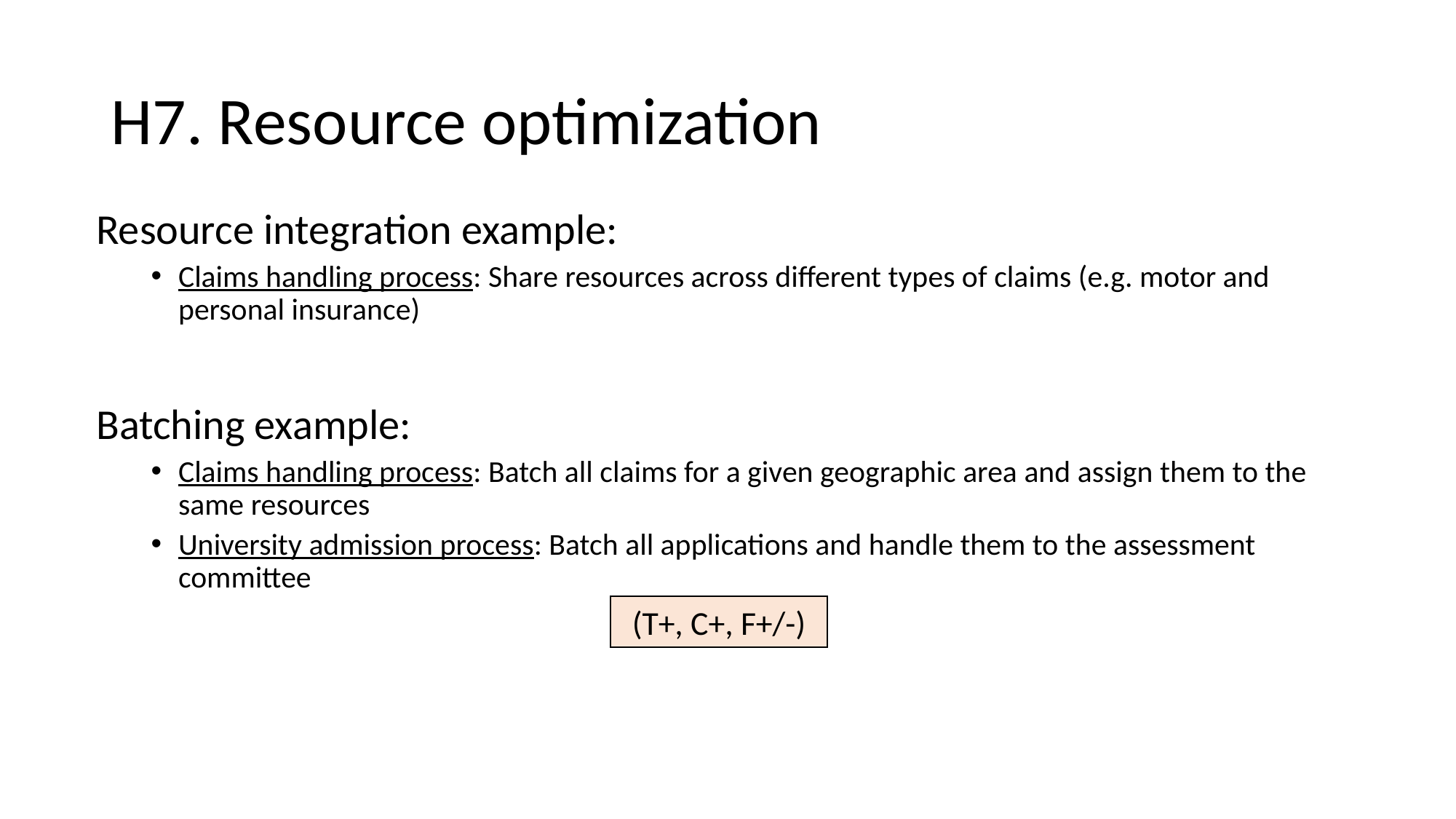

# H7. Resource optimization
Resource integration example:
Claims handling process: Share resources across different types of claims (e.g. motor and personal insurance)

Batching example:
Claims handling process: Batch all claims for a given geographic area and assign them to the same resources
University admission process: Batch all applications and handle them to the assessment committee

(T+, C+, F+/-)